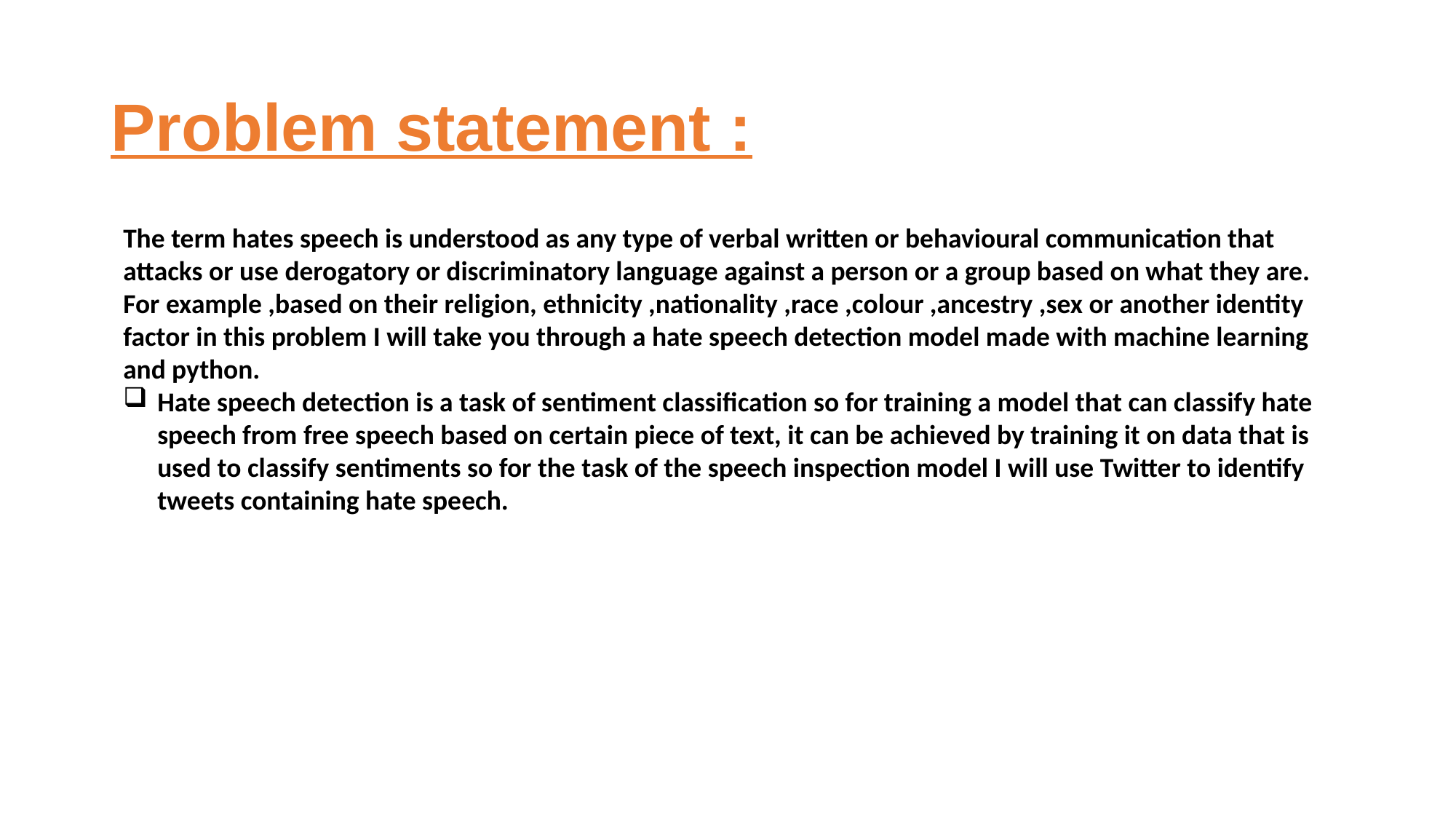

# Problem statement :
The term hates speech is understood as any type of verbal written or behavioural communication that attacks or use derogatory or discriminatory language against a person or a group based on what they are. For example ,based on their religion, ethnicity ,nationality ,race ,colour ,ancestry ,sex or another identity factor in this problem I will take you through a hate speech detection model made with machine learning and python.
Hate speech detection is a task of sentiment classification so for training a model that can classify hate speech from free speech based on certain piece of text, it can be achieved by training it on data that is used to classify sentiments so for the task of the speech inspection model I will use Twitter to identify tweets containing hate speech.